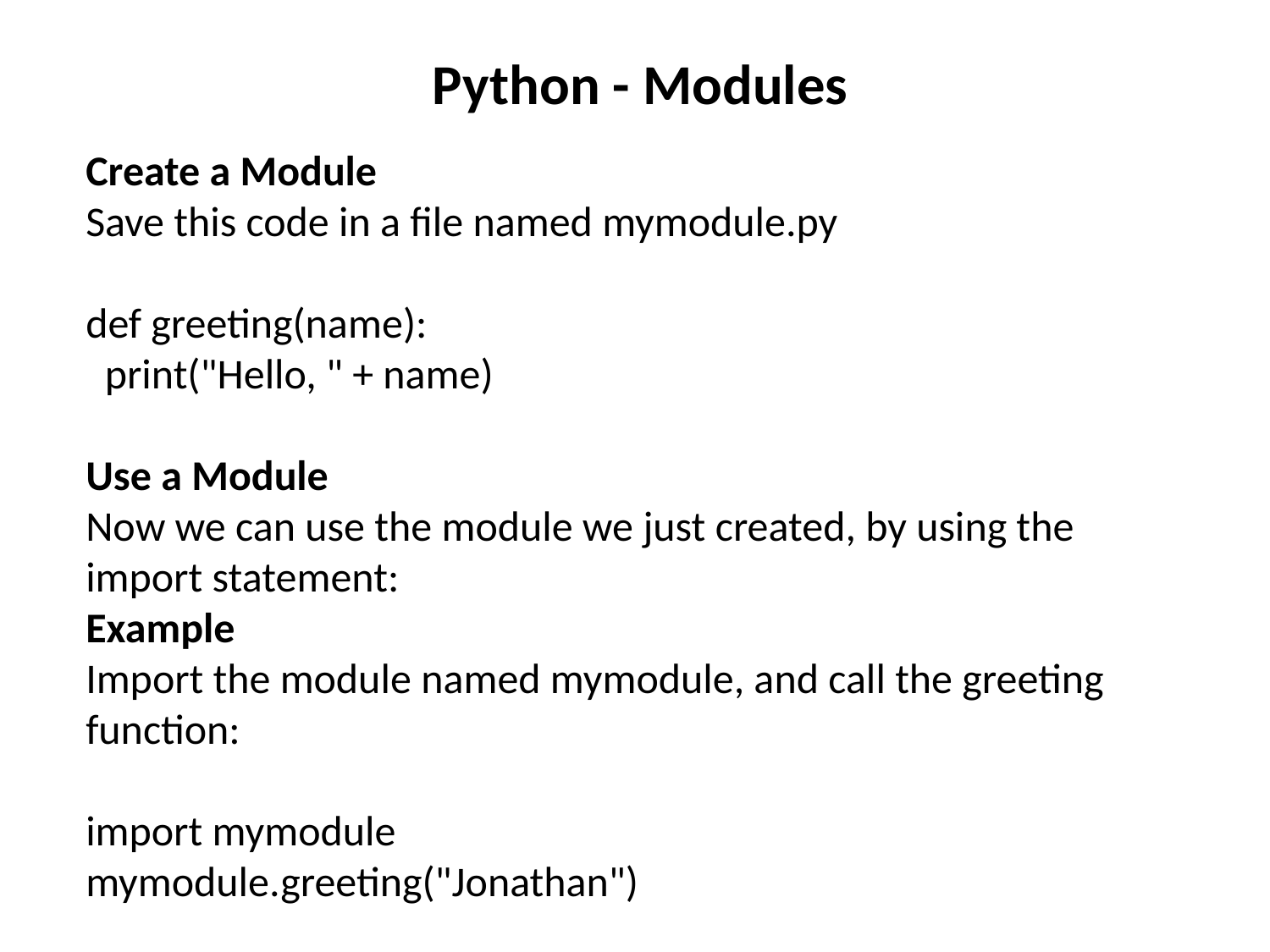

Python - Modules
Create a Module
Save this code in a file named mymodule.py

def greeting(name):
  print("Hello, " + name)

Use a Module
Now we can use the module we just created, by using the import statement:
Example
Import the module named mymodule, and call the greeting function:

import mymodule
mymodule.greeting("Jonathan")